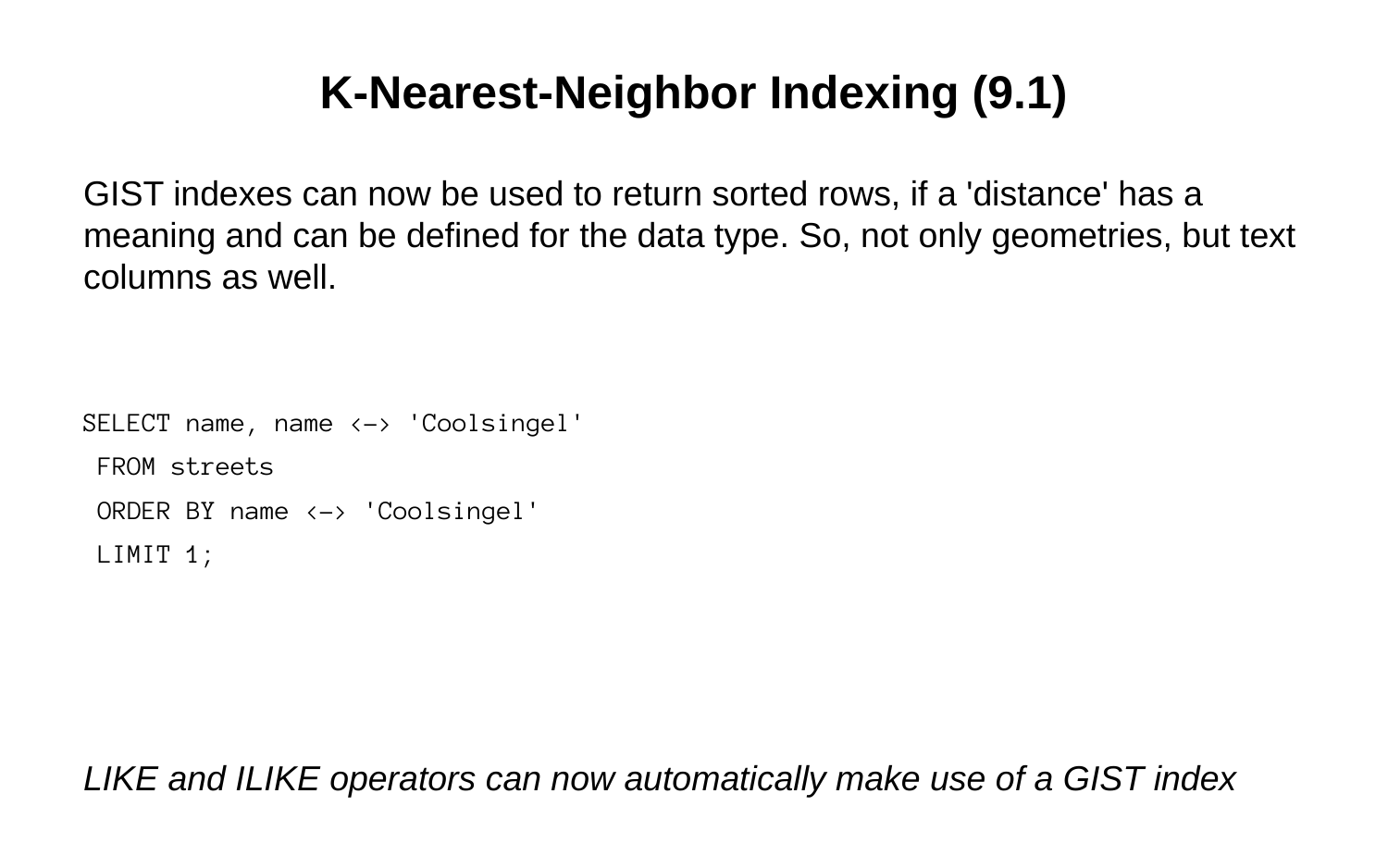

# K-Nearest-Neighbor Indexing (9.1)
GIST indexes can now be used to return sorted rows, if a 'distance' has a meaning and can be defined for the data type. So, not only geometries, but text columns as well.

SELECT name, name <-> 'Coolsingel'
 FROM streets
 ORDER BY name <-> 'Coolsingel'
 LIMIT 1;

LIKE and ILIKE operators can now automatically make use of a GIST index